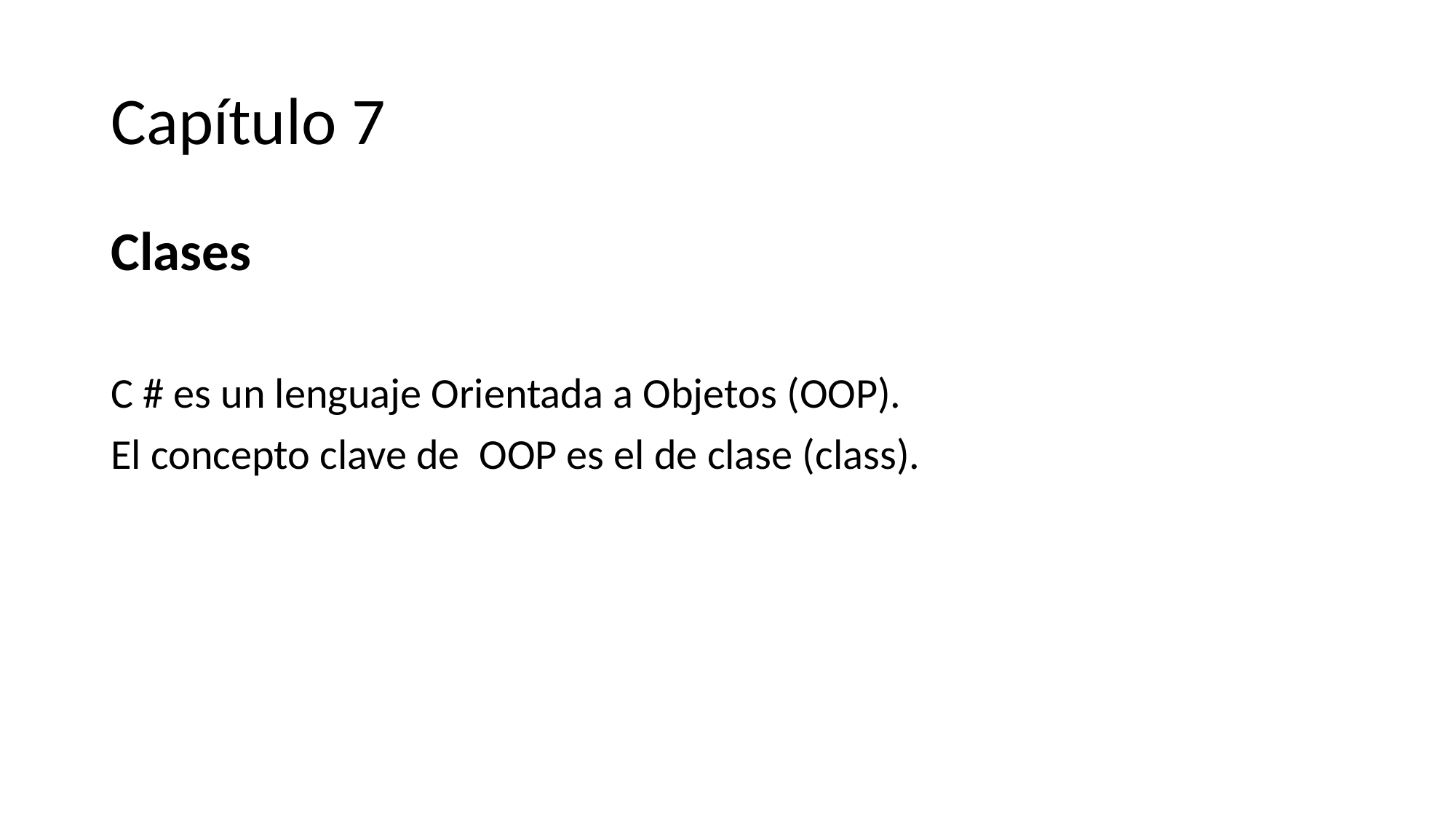

# Capítulo 7
Clases

C # es un lenguaje Orientada a Objetos (OOP).
El concepto clave de  OOP es el de clase (class).